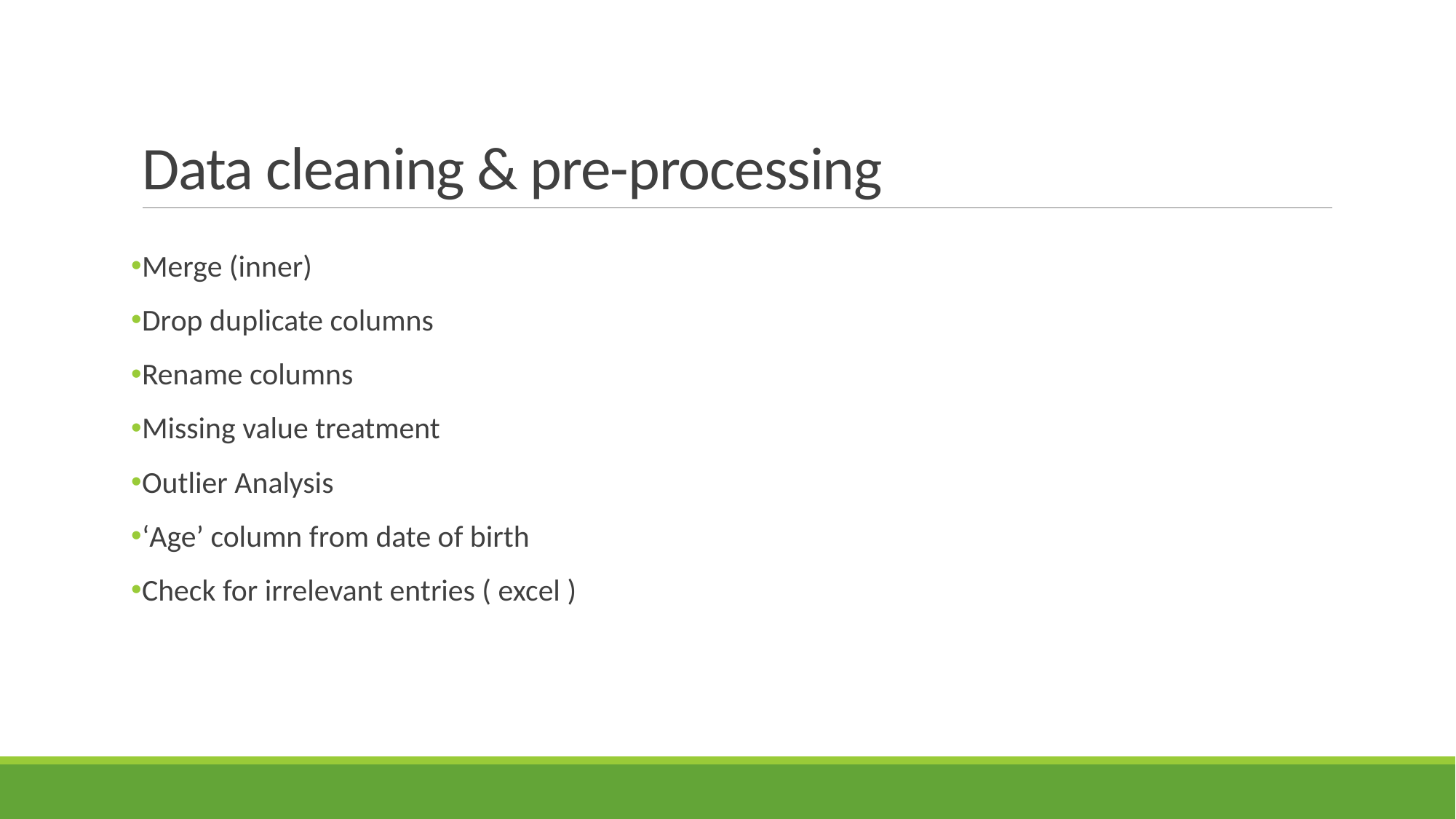

# Data cleaning & pre-processing
Merge (inner)
Drop duplicate columns
Rename columns
Missing value treatment
Outlier Analysis
‘Age’ column from date of birth
Check for irrelevant entries ( excel )